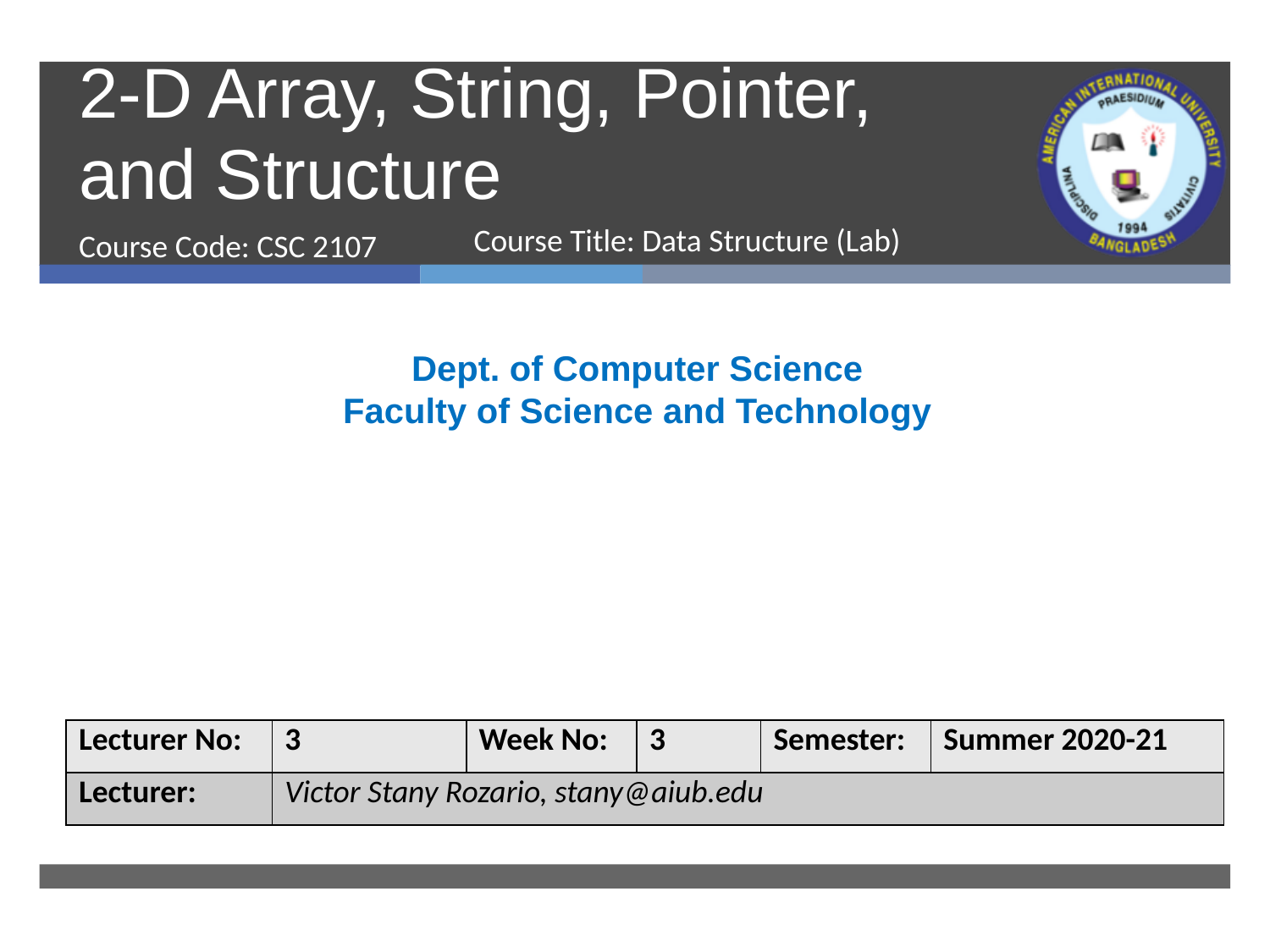

# 2-D Array, String, Pointer, and Structure
Course Code: CSC 2107
Course Title: Data Structure (Lab)
Dept. of Computer Science
Faculty of Science and Technology
| Lecturer No: | 3 | Week No: | 3 | Semester: | Summer 2020-21 |
| --- | --- | --- | --- | --- | --- |
| Lecturer: | Victor Stany Rozario, stany@aiub.edu |  |  |  |  |